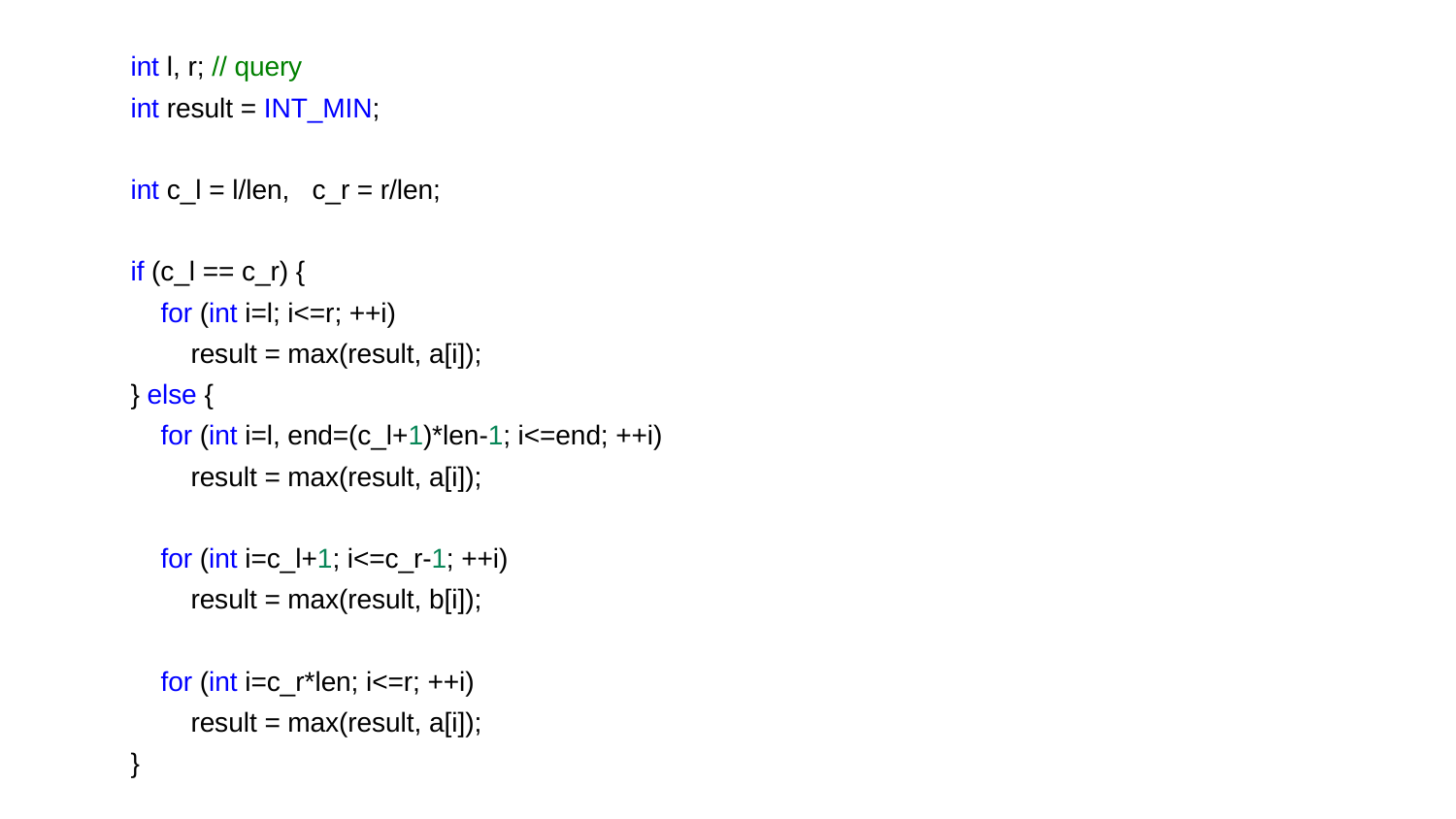

int l, r; // query
int result = INT_MIN;

int c_l = l/len,   c_r = r/len;

if (c_l == c_r) {
    for (int i=l; i<=r; ++i)
        result = max(result, a[i]);
} else {
    for (int i=l, end=(c_l+1)*len-1; i<=end; ++i)
        result = max(result, a[i]);

    for (int i=c_l+1; i<=c_r-1; ++i)
        result = max(result, b[i]);

    for (int i=c_r*len; i<=r; ++i)
        result = max(result, a[i]);
}